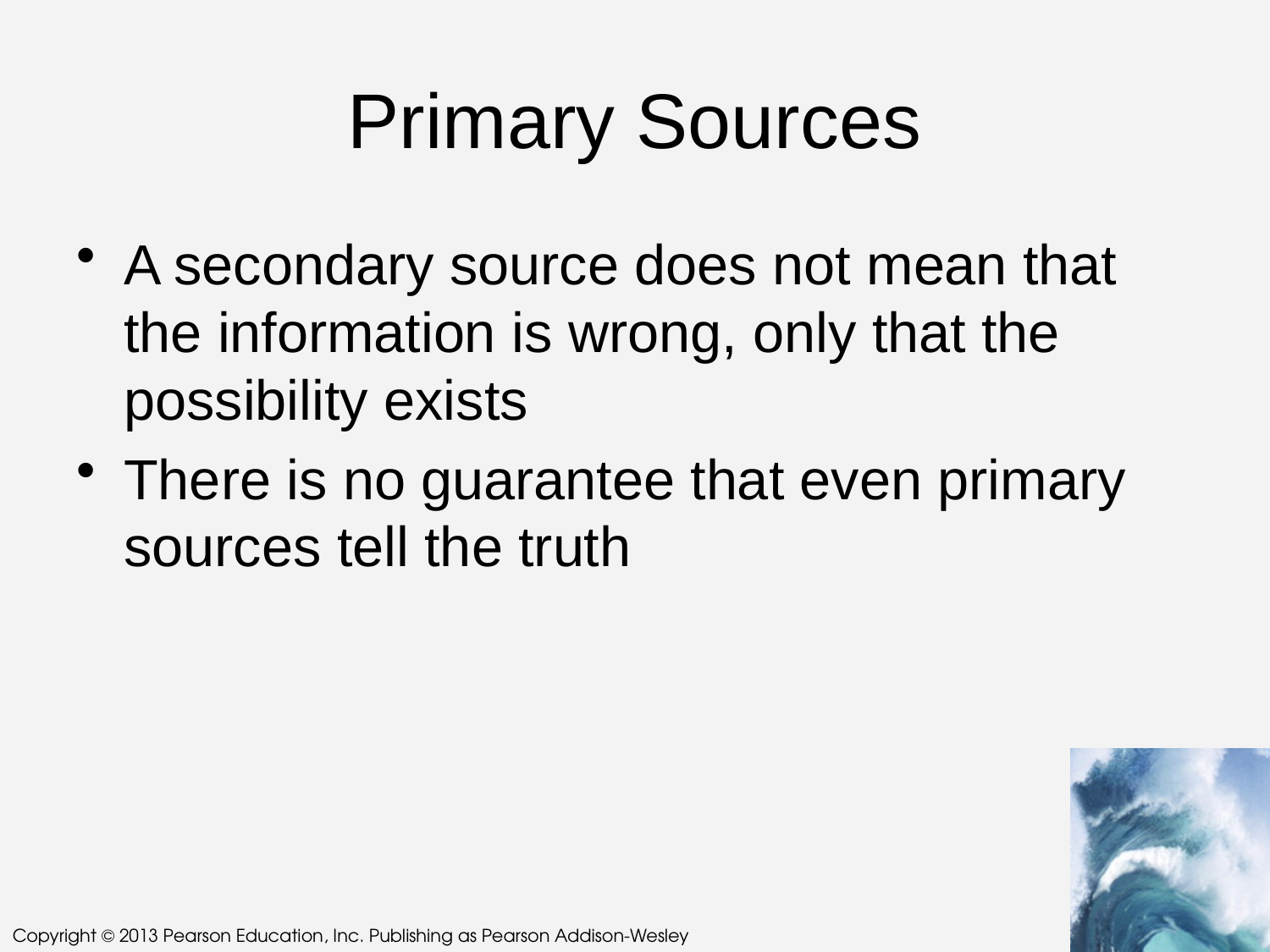

# Primary Sources
A secondary source does not mean that the information is wrong, only that the possibility exists
There is no guarantee that even primary sources tell the truth